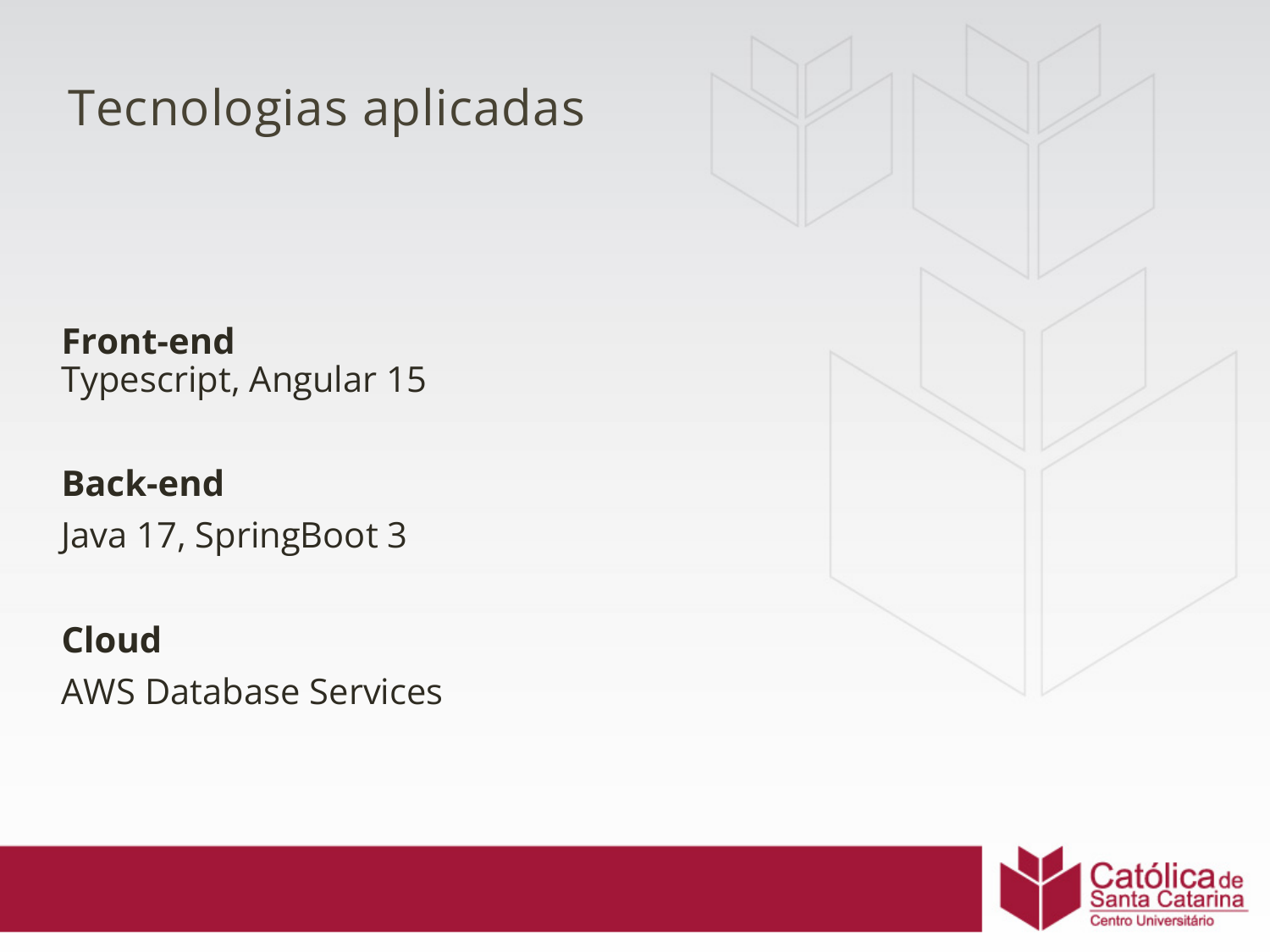

# Tecnologias aplicadas
Front-end
Typescript, Angular 15

Back-end
Java 17, SpringBoot 3

Cloud
AWS Database Services